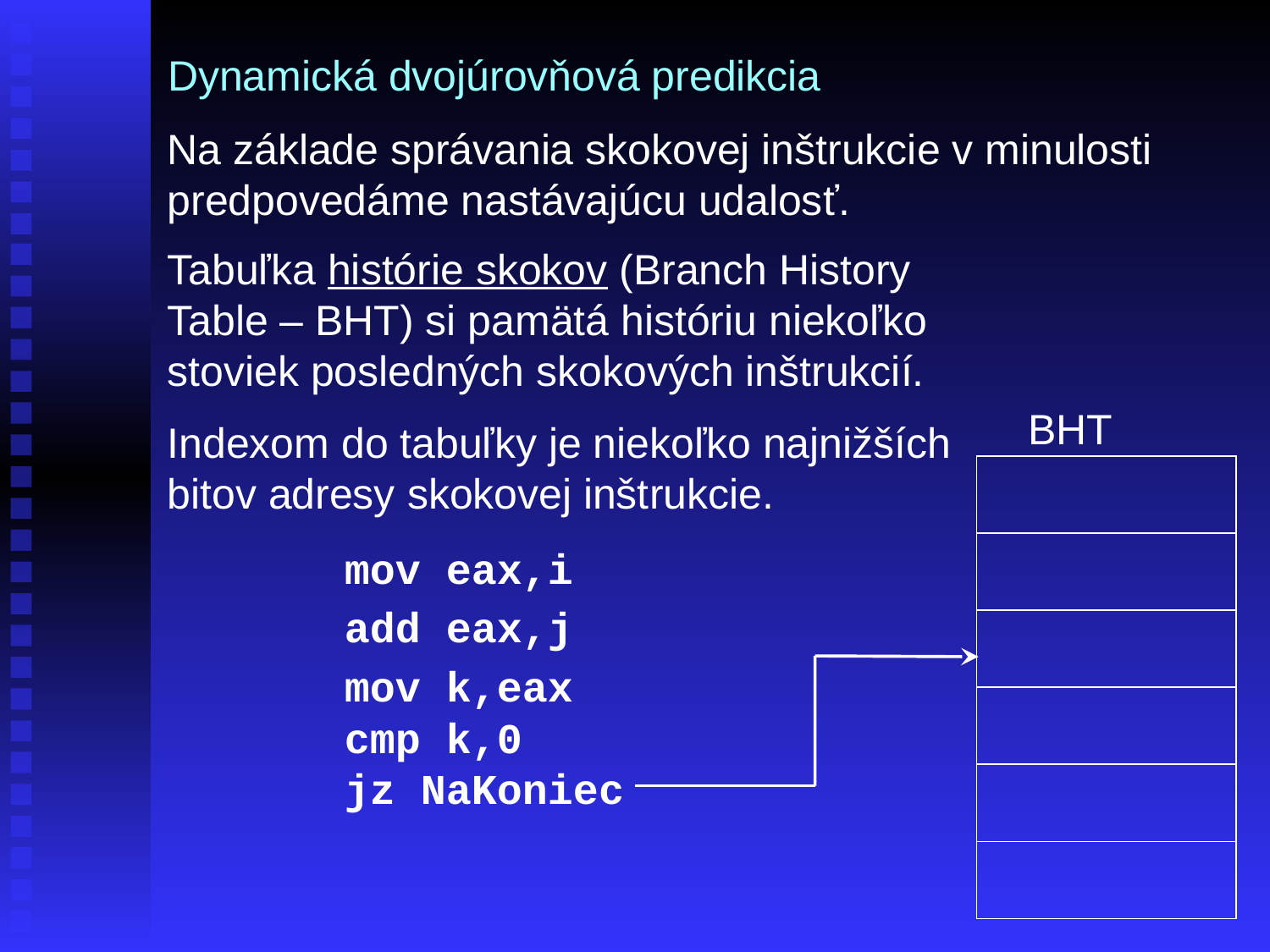

# Dynamická dvojúrovňová predikcia
Na základe správania skokovej inštrukcie v minulosti predpovedáme nastávajúcu udalosť.
Tabuľka histórie skokov (Branch History Table – BHT) si pamätá históriu niekoľko stoviek posledných skokových inštrukcií.
Indexom do tabuľky je niekoľko najnižších bitov adresy skokovej inštrukcie.
BHT
|  |  |
| --- | --- |
|  |  |
|  |  |
|  |  |
|  |  |
|  |  |
mov eax,i
add eax,j
mov k,eax
cmp k,0
jz NaKoniec